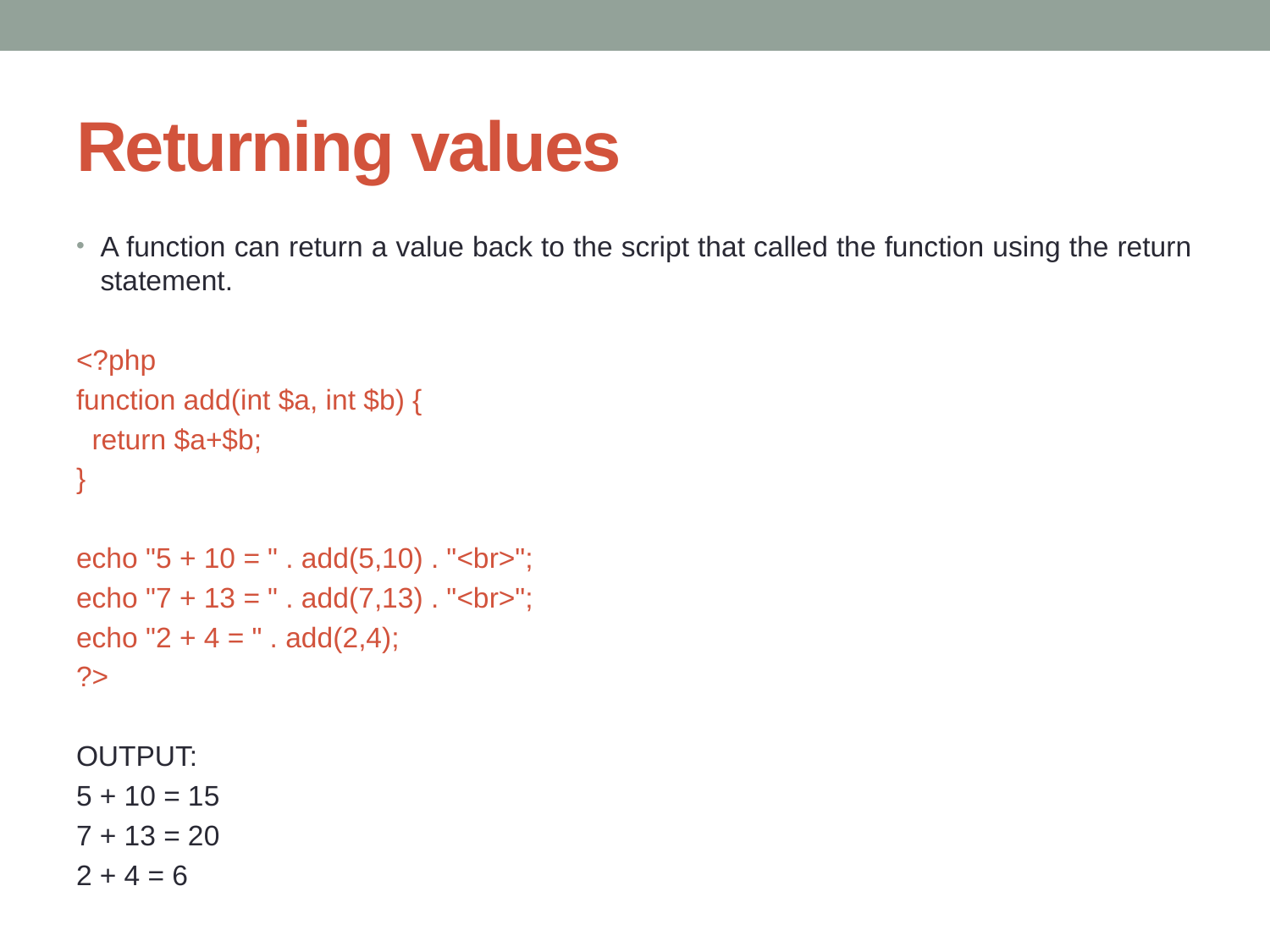

# Returning values
A function can return a value back to the script that called the function using the return statement.

<?php
function add(int $a, int $b) {
  return $a+$b;
}

echo "5 + 10 = " . add(5,10) . "<br>";
echo "7 + 13 = " . add(7,13) . "<br>";
echo "2 + 4 = " . add(2,4);
?>

OUTPUT:
5 + 10 = 15
7 + 13 = 20
2 + 4 = 6